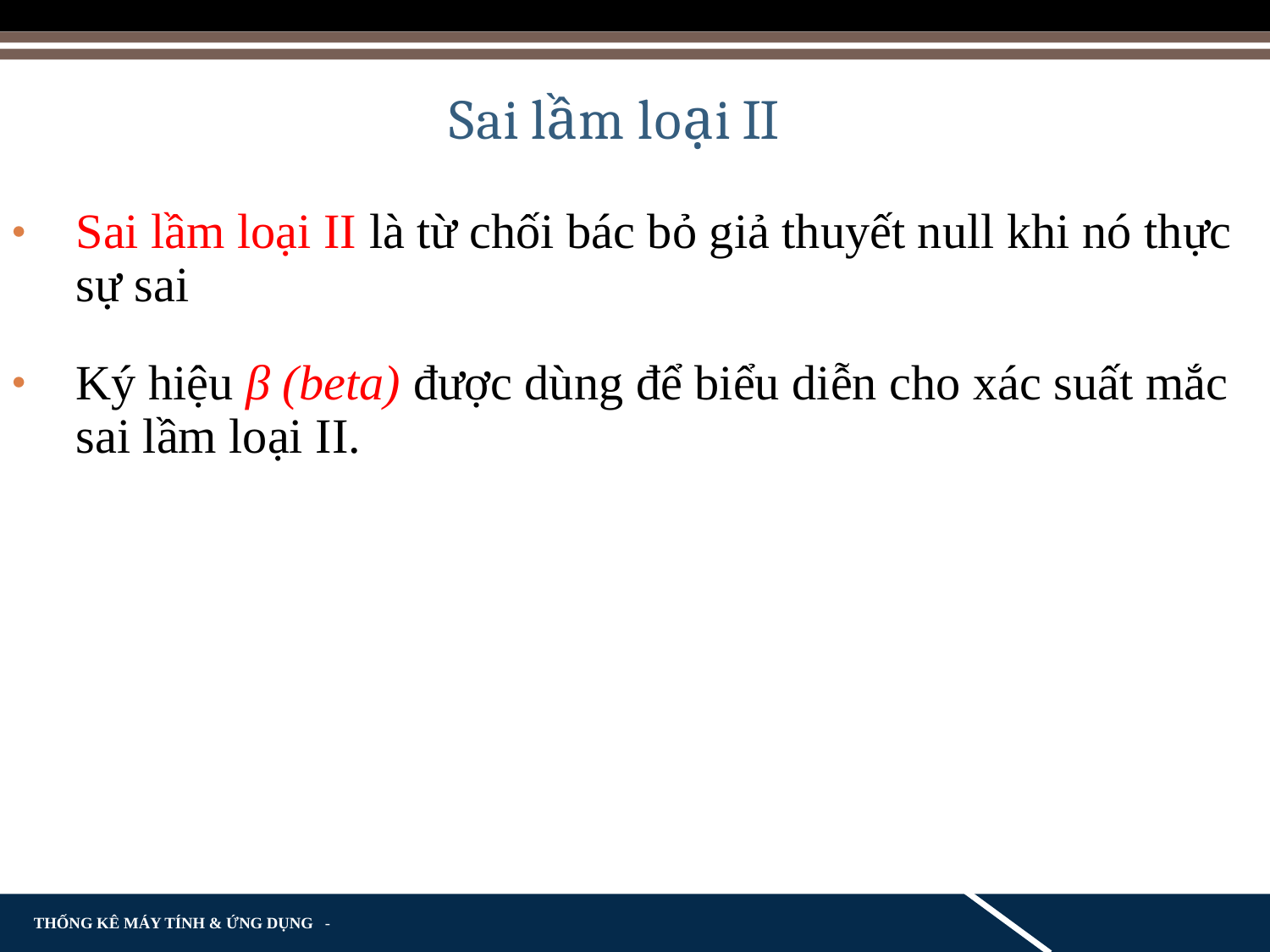

Sai lầm loại II
Sai lầm loại II là từ chối bác bỏ giả thuyết null khi nó thực sự sai
Ký hiệu β (beta) được dùng để biểu diễn cho xác suất mắc sai lầm loại II.